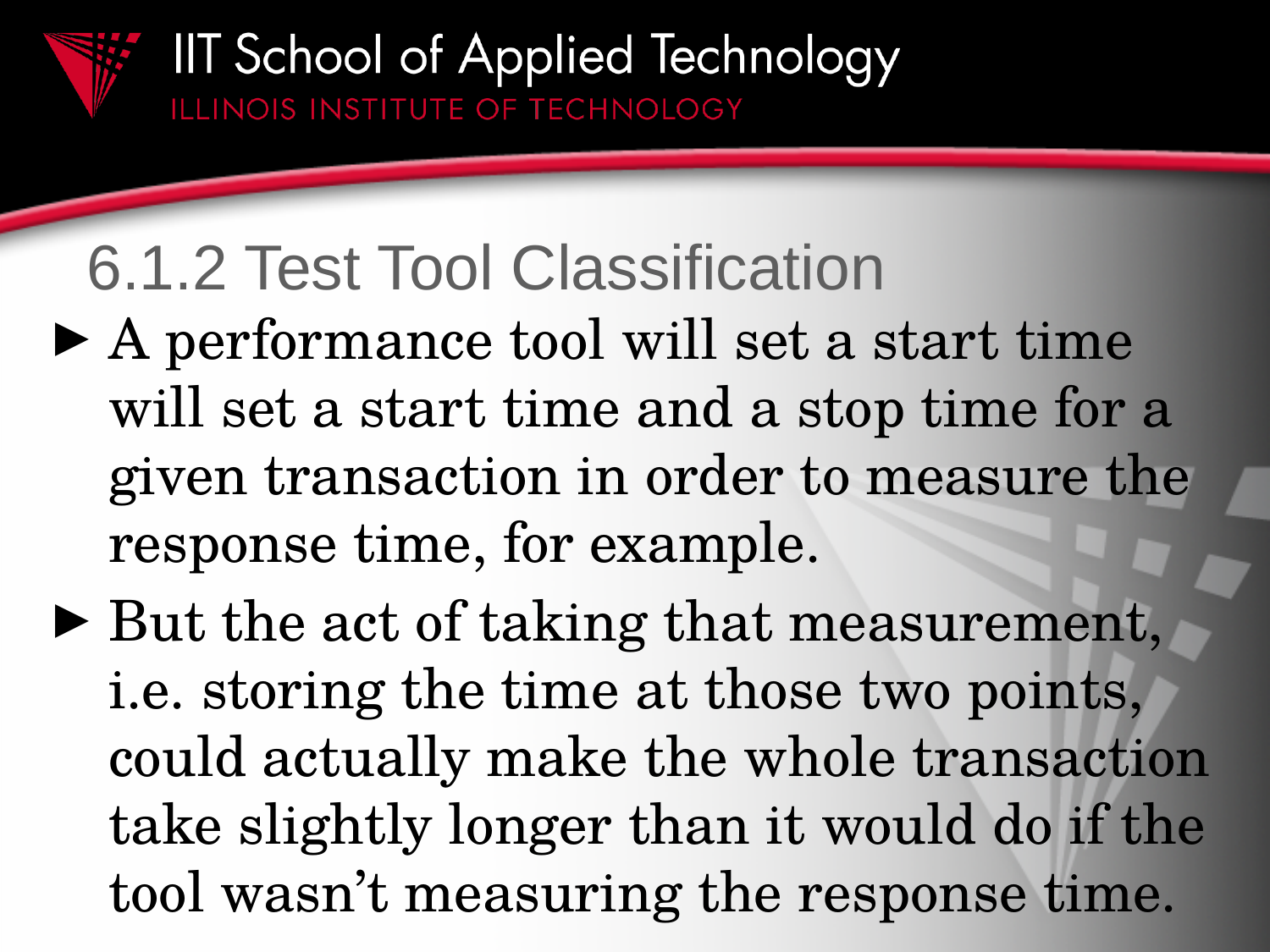

# 6.1.2 Test Tool Classification
A performance tool will set a start time will set a start time and a stop time for a given transaction in order to measure the response time, for example.
But the act of taking that measurement, i.e. storing the time at those two points, could actually make the whole transaction take slightly longer than it would do if the tool wasn’t measuring the response time.